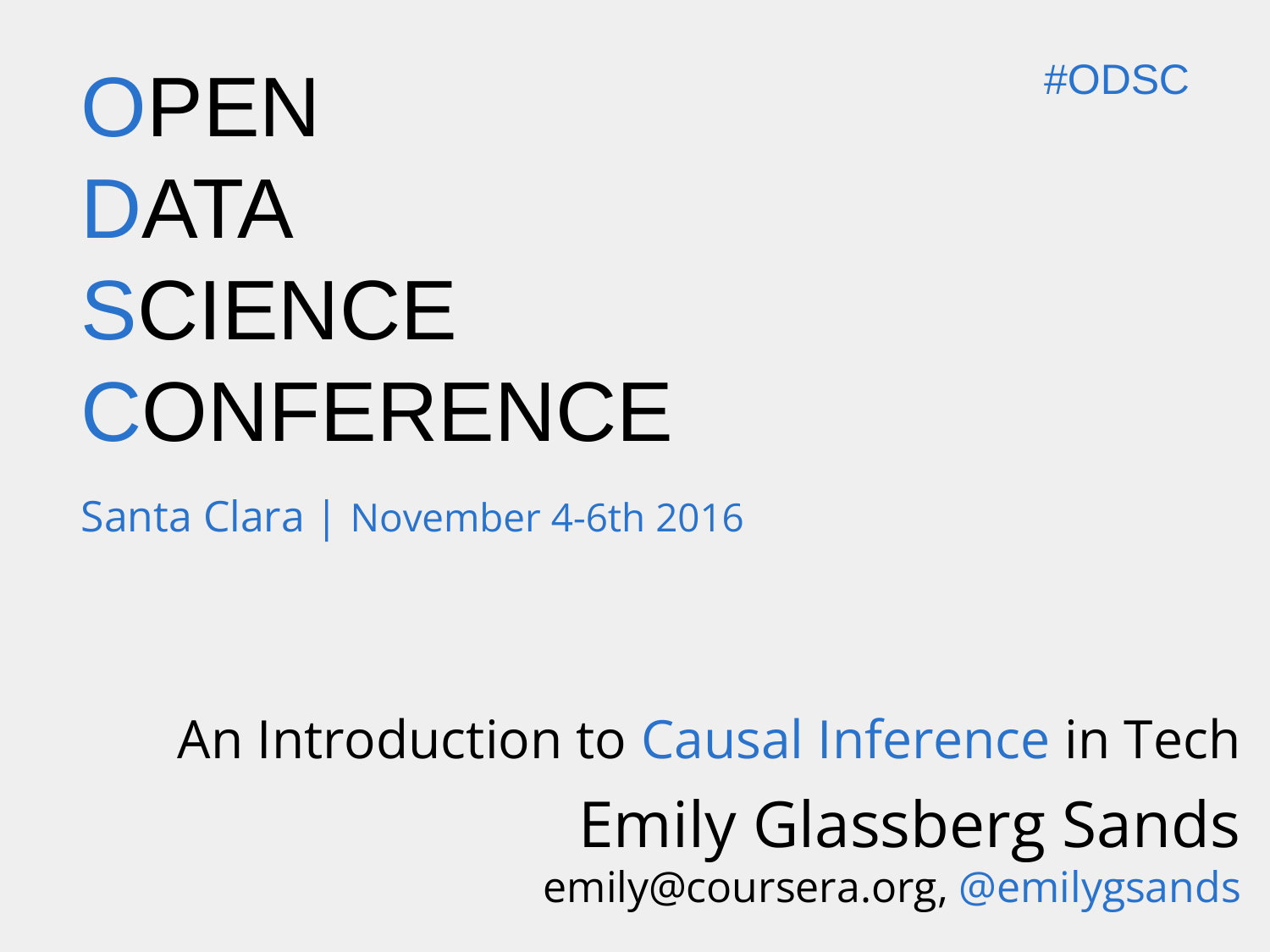

OPEN
DATA
SCIENCE
CONFERENCE
#ODSC
Santa Clara | November 4-6th 2016
An Introduction to Causal Inference in Tech
Emily Glassberg Sands
emily@coursera.org, @emilygsands